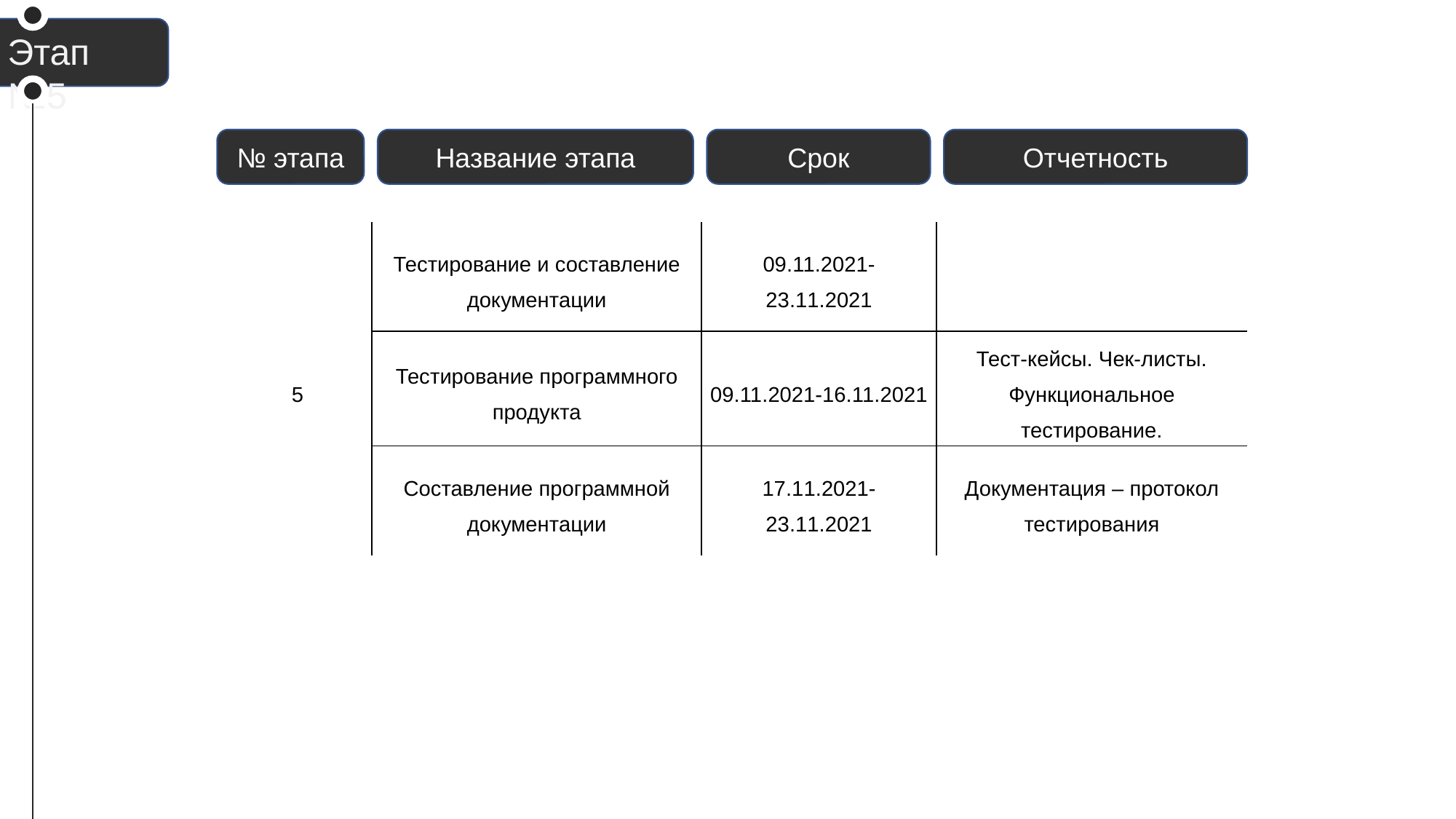

Этап №5

№ этапа
Отчетность
Название этапа
Срок
| 5 | Тестирование и составление документации | 09.11.2021-23.11.2021 |  |
| --- | --- | --- | --- |
|  | Тестирование программного продукта | 09.11.2021-16.11.2021 | Тест-кейсы. Чек-листы. Функциональное тестирование. |
|  | Составление программной документации | 17.11.2021-23.11.2021 | Документация – протокол тестирования |